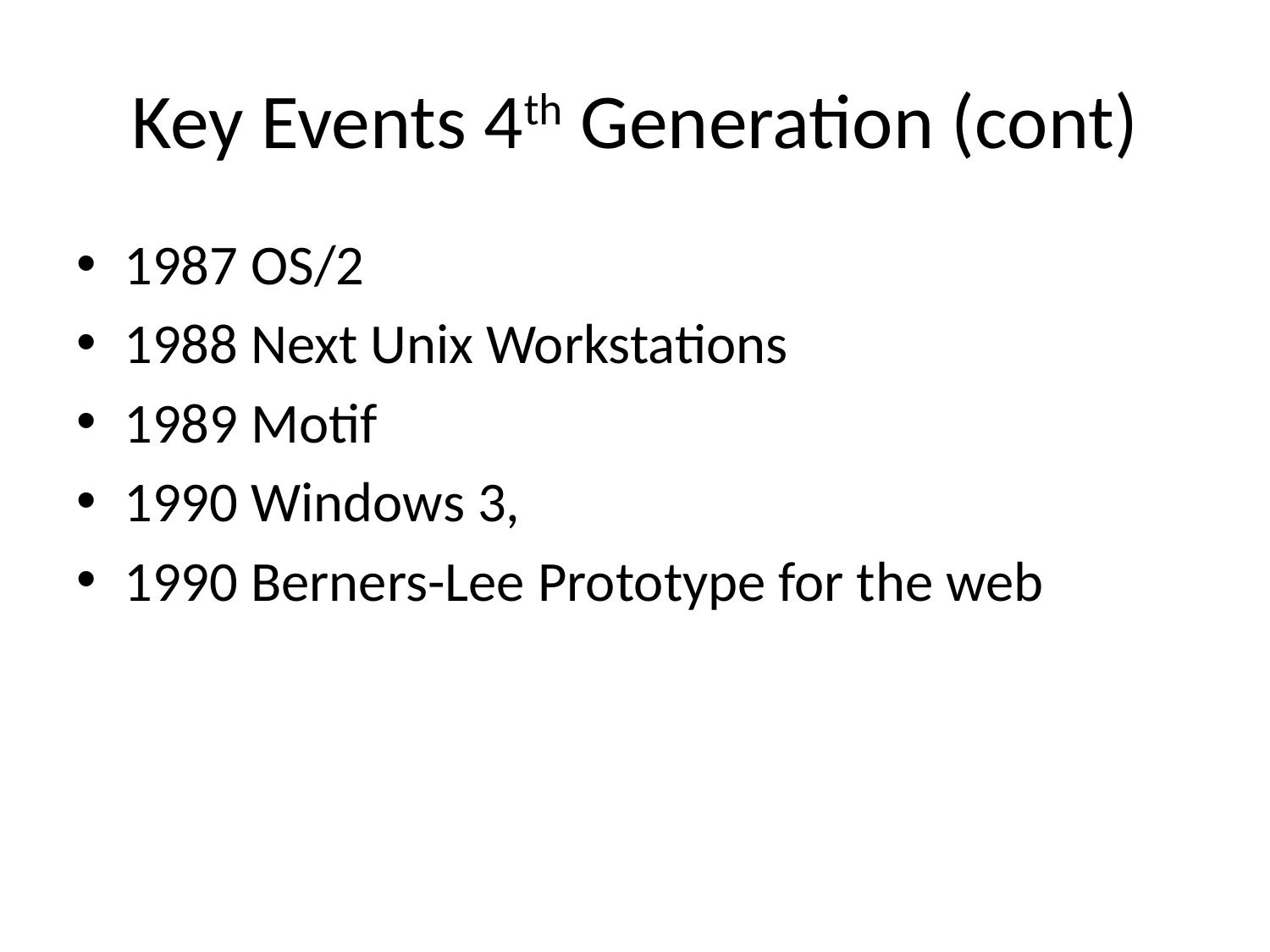

# Key Events 4th Generation (cont)
1987 OS/2
1988 Next Unix Workstations
1989 Motif
1990 Windows 3,
1990 Berners-Lee Prototype for the web